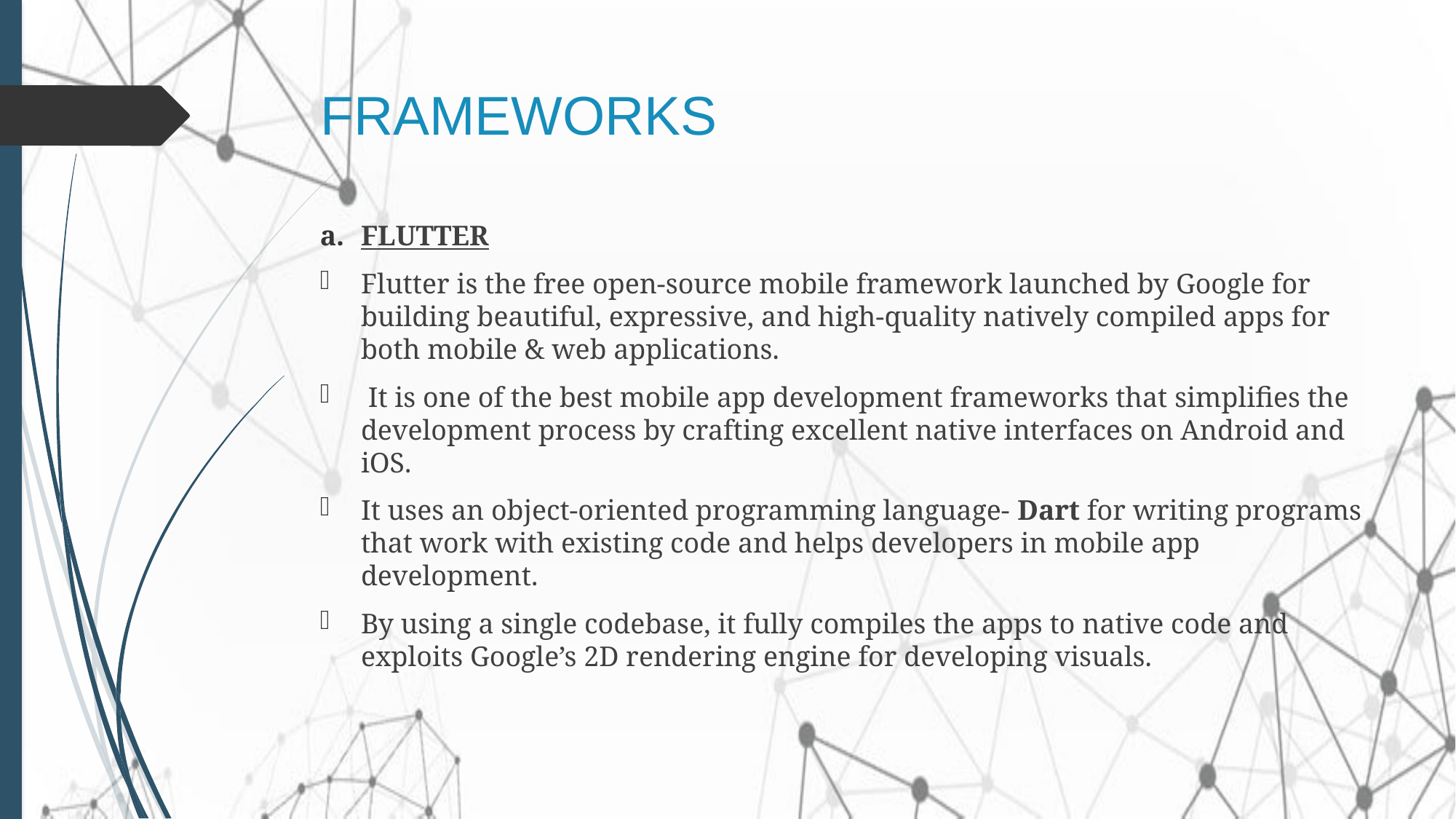

# FRAMEWORKS
FLUTTER
Flutter is the free open-source mobile framework launched by Google for building beautiful, expressive, and high-quality natively compiled apps for both mobile & web applications.
 It is one of the best mobile app development frameworks that simplifies the development process by crafting excellent native interfaces on Android and iOS.
It uses an object-oriented programming language- Dart for writing programs that work with existing code and helps developers in mobile app development.
By using a single codebase, it fully compiles the apps to native code and exploits Google’s 2D rendering engine for developing visuals.